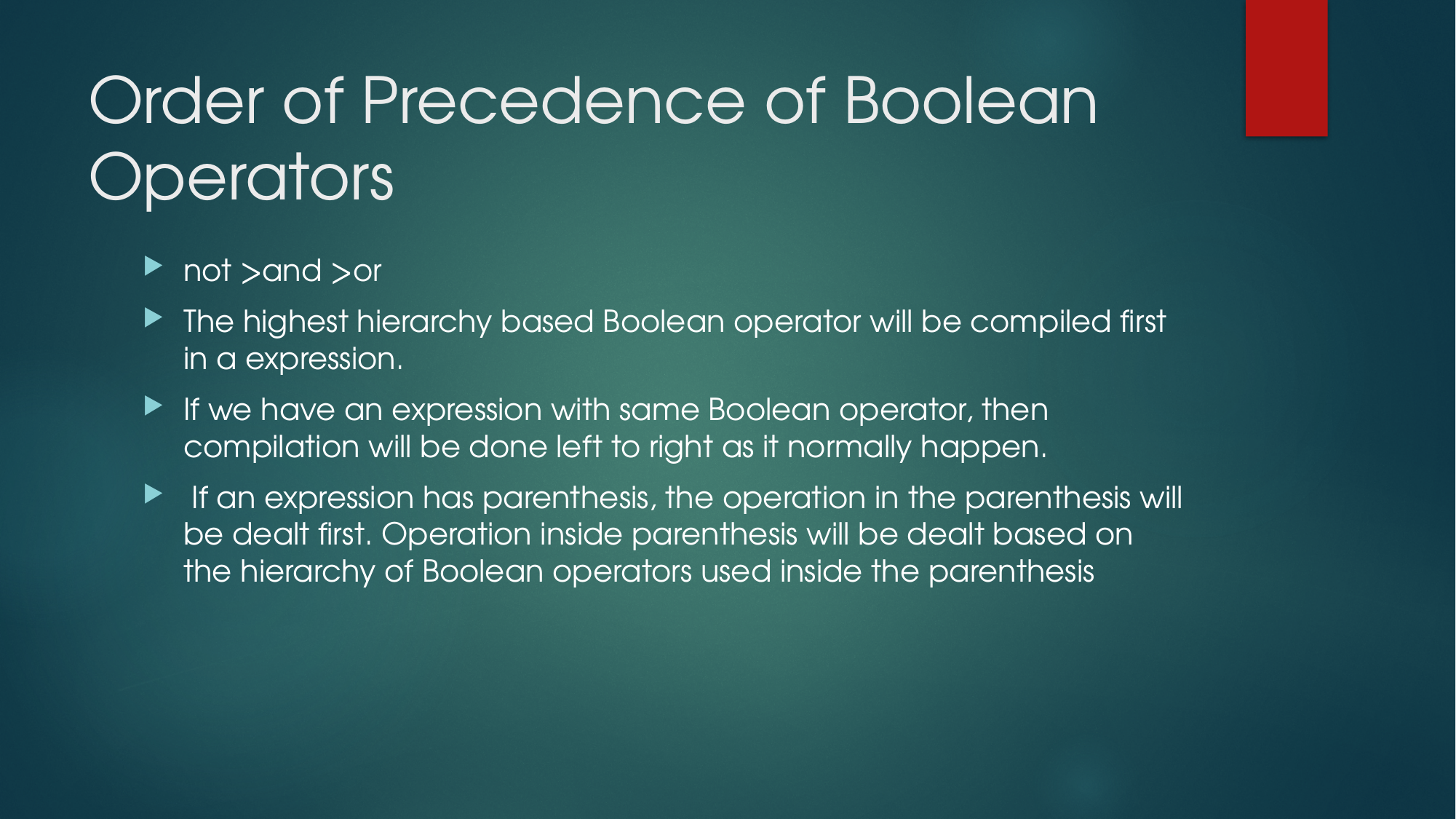

# Order of Precedence of Boolean Operators
not >and >or
The highest hierarchy based Boolean operator will be compiled first in a expression.
If we have an expression with same Boolean operator, then compilation will be done left to right as it normally happen.
 If an expression has parenthesis, the operation in the parenthesis will be dealt first. Operation inside parenthesis will be dealt based on the hierarchy of Boolean operators used inside the parenthesis